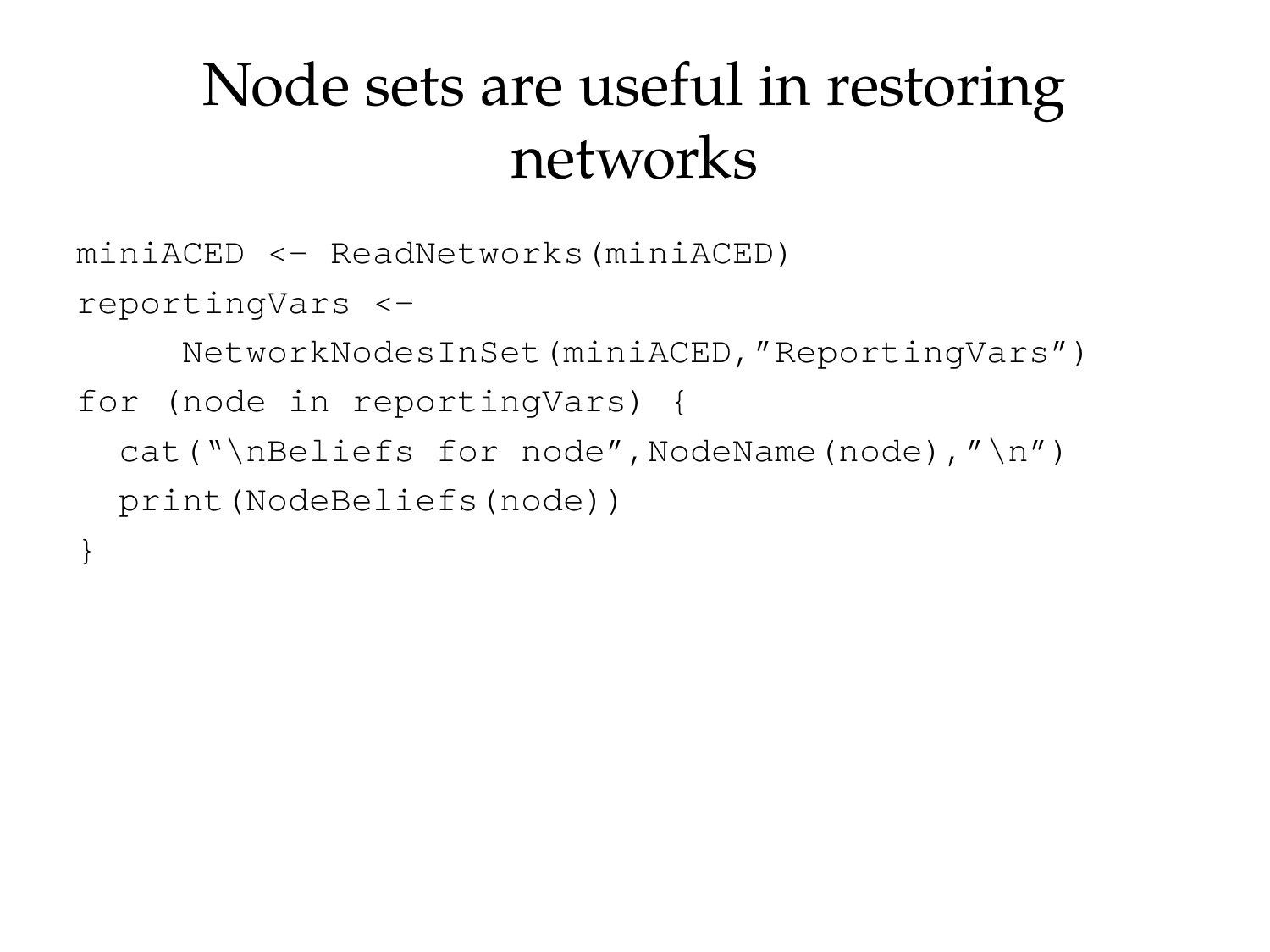

# Node sets are useful in restoring networks
miniACED <- ReadNetworks(miniACED)
reportingVars <-
     NetworkNodesInSet(miniACED,”ReportingVars”)
for (node in reportingVars) {
  cat(“\nBeliefs for node”,NodeName(node),”\n”)
  print(NodeBeliefs(node))
}